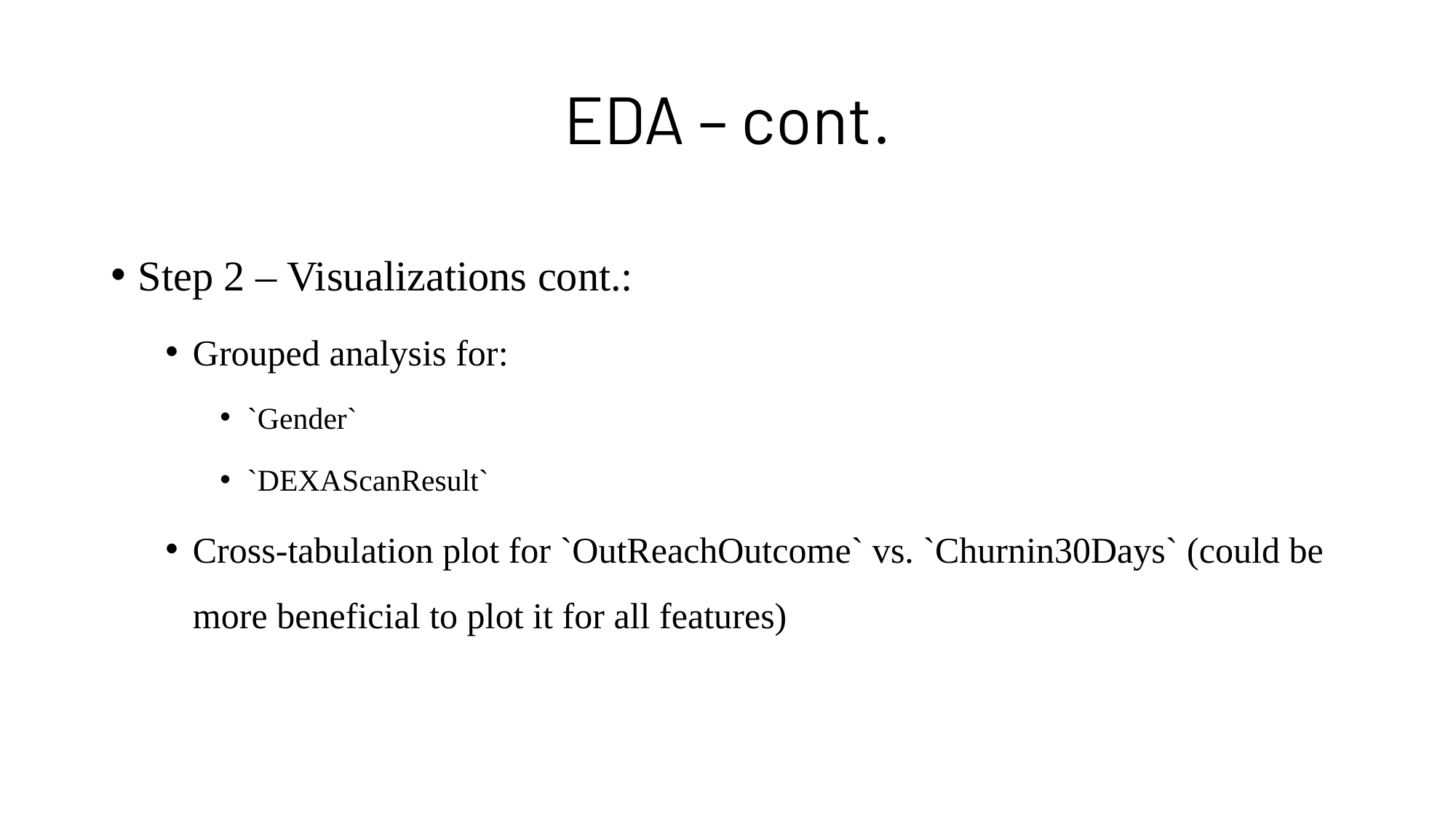

# EDA – cont.
Step 2 – Visualizations cont.:
Grouped analysis for:
`Gender`
`DEXAScanResult`
Cross-tabulation plot for `OutReachOutcome` vs. `Churnin30Days` (could be more beneficial to plot it for all features)